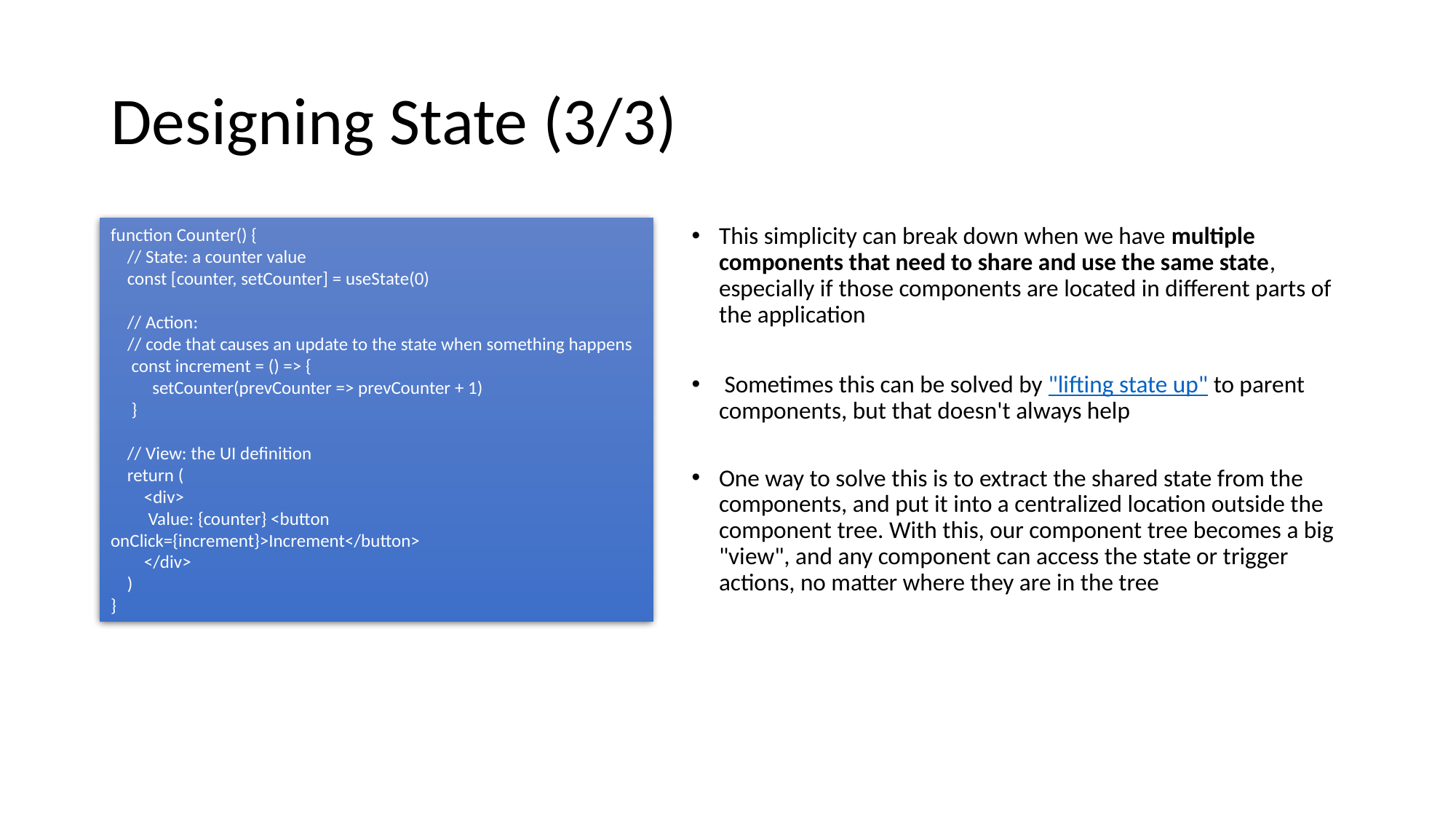

# Designing State (3/3)
function Counter() {
    // State: a counter value
    const [counter, setCounter] = useState(0)
    // Action:
    // code that causes an update to the state when something happens
     const increment = () => {
          setCounter(prevCounter => prevCounter + 1)
     }
    // View: the UI definition
    return (
        <div>
         Value: {counter} <button onClick={increment}>Increment</button>
        </div>
    )
}
This simplicity can break down when we have multiple components that need to share and use the same state, especially if those components are located in different parts of the application
 Sometimes this can be solved by "lifting state up" to parent components, but that doesn't always help
One way to solve this is to extract the shared state from the components, and put it into a centralized location outside the component tree. With this, our component tree becomes a big "view", and any component can access the state or trigger actions, no matter where they are in the tree